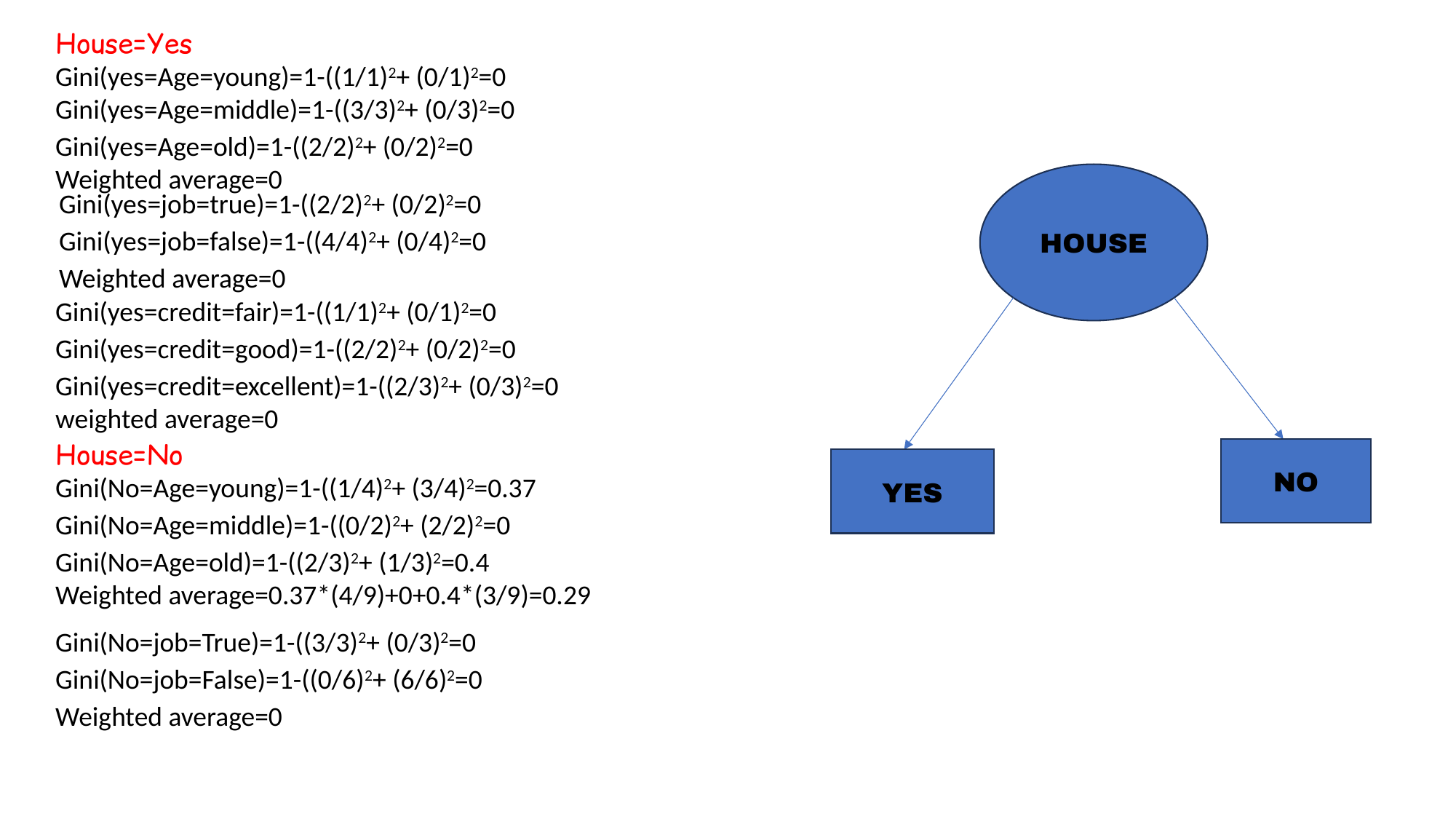

House=Yes
Gini(yes=Age=young)=1-((1/1)2+ (0/1)2=0
Gini(yes=Age=middle)=1-((3/3)2+ (0/3)2=0
Gini(yes=Age=old)=1-((2/2)2+ (0/2)2=0
Weighted average=0
HOUSE
Gini(yes=job=true)=1-((2/2)2+ (0/2)2=0
Gini(yes=job=false)=1-((4/4)2+ (0/4)2=0
Weighted average=0
Gini(yes=credit=fair)=1-((1/1)2+ (0/1)2=0
Gini(yes=credit=good)=1-((2/2)2+ (0/2)2=0
Gini(yes=credit=excellent)=1-((2/3)2+ (0/3)2=0
weighted average=0
House=No
Gini(No=Age=young)=1-((1/4)2+ (3/4)2=0.37
Gini(No=Age=middle)=1-((0/2)2+ (2/2)2=0
Gini(No=Age=old)=1-((2/3)2+ (1/3)2=0.4
Weighted average=0.37*(4/9)+0+0.4*(3/9)=0.29
NO
YES
Gini(No=job=True)=1-((3/3)2+ (0/3)2=0
Gini(No=job=False)=1-((0/6)2+ (6/6)2=0
Weighted average=0